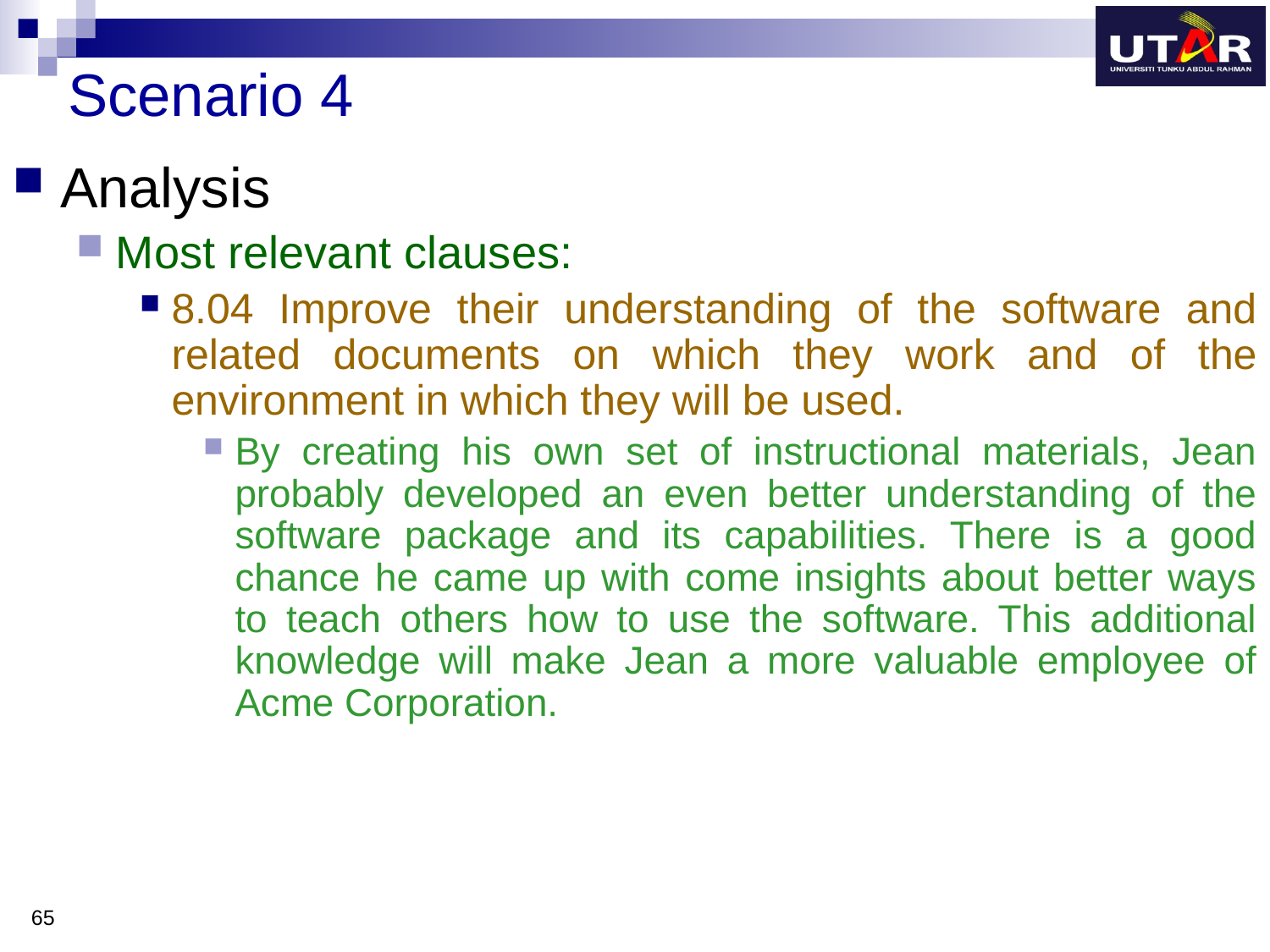

# Scenario 4
Analysis
Most relevant clauses:
8.04 Improve their understanding of the software and related documents on which they work and of the environment in which they will be used.
By creating his own set of instructional materials, Jean probably developed an even better understanding of the software package and its capabilities. There is a good chance he came up with come insights about better ways to teach others how to use the software. This additional knowledge will make Jean a more valuable employee of Acme Corporation.
65